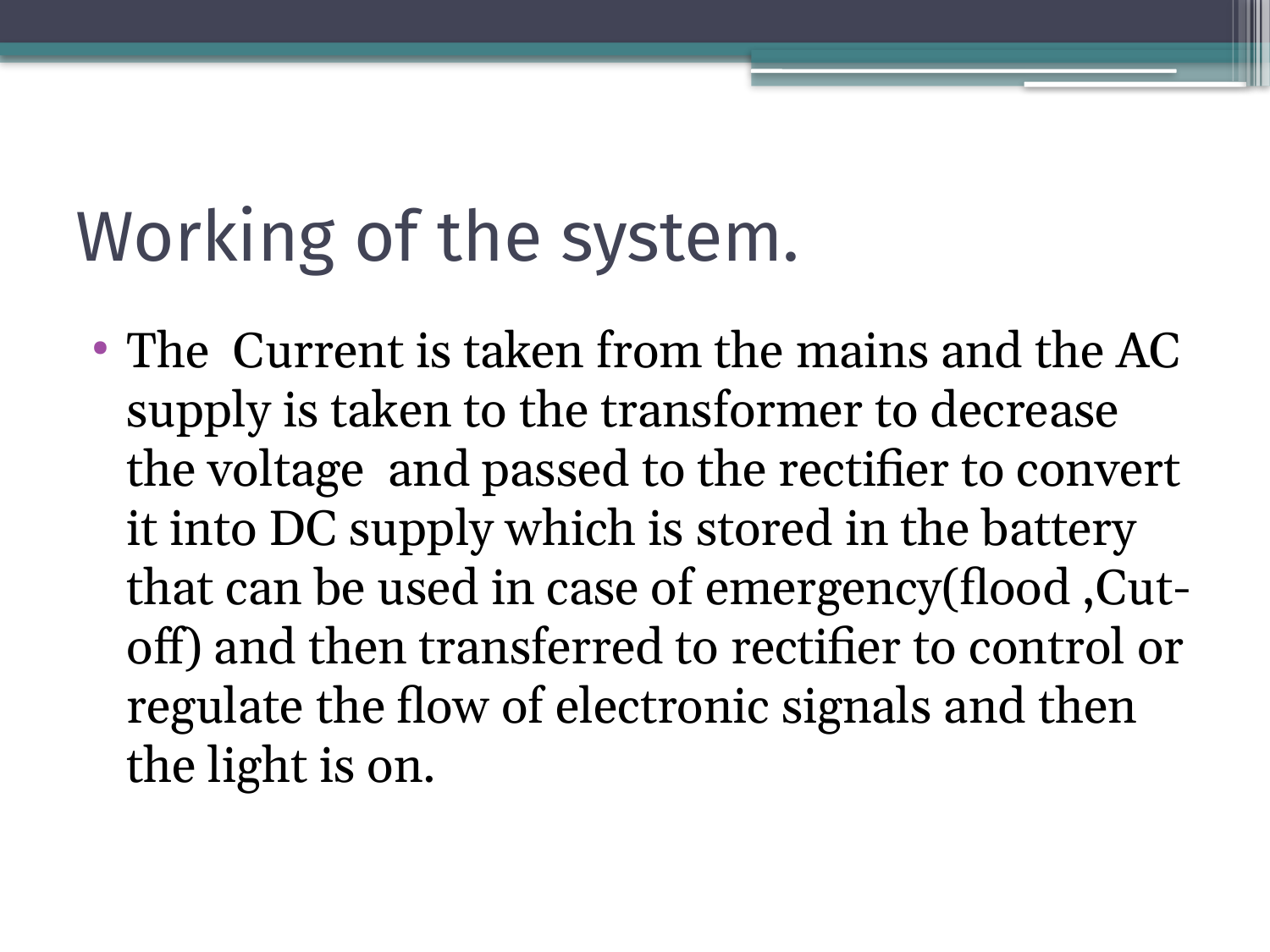

# Working of the system.
The  Current is taken from the mains and the AC supply is taken to the transformer to decrease the voltage  and passed to the rectifier to convert it into DC supply which is stored in the battery that can be used in case of emergency(flood ,Cut-off) and then transferred to rectifier to control or regulate the flow of electronic signals and then the light is on.